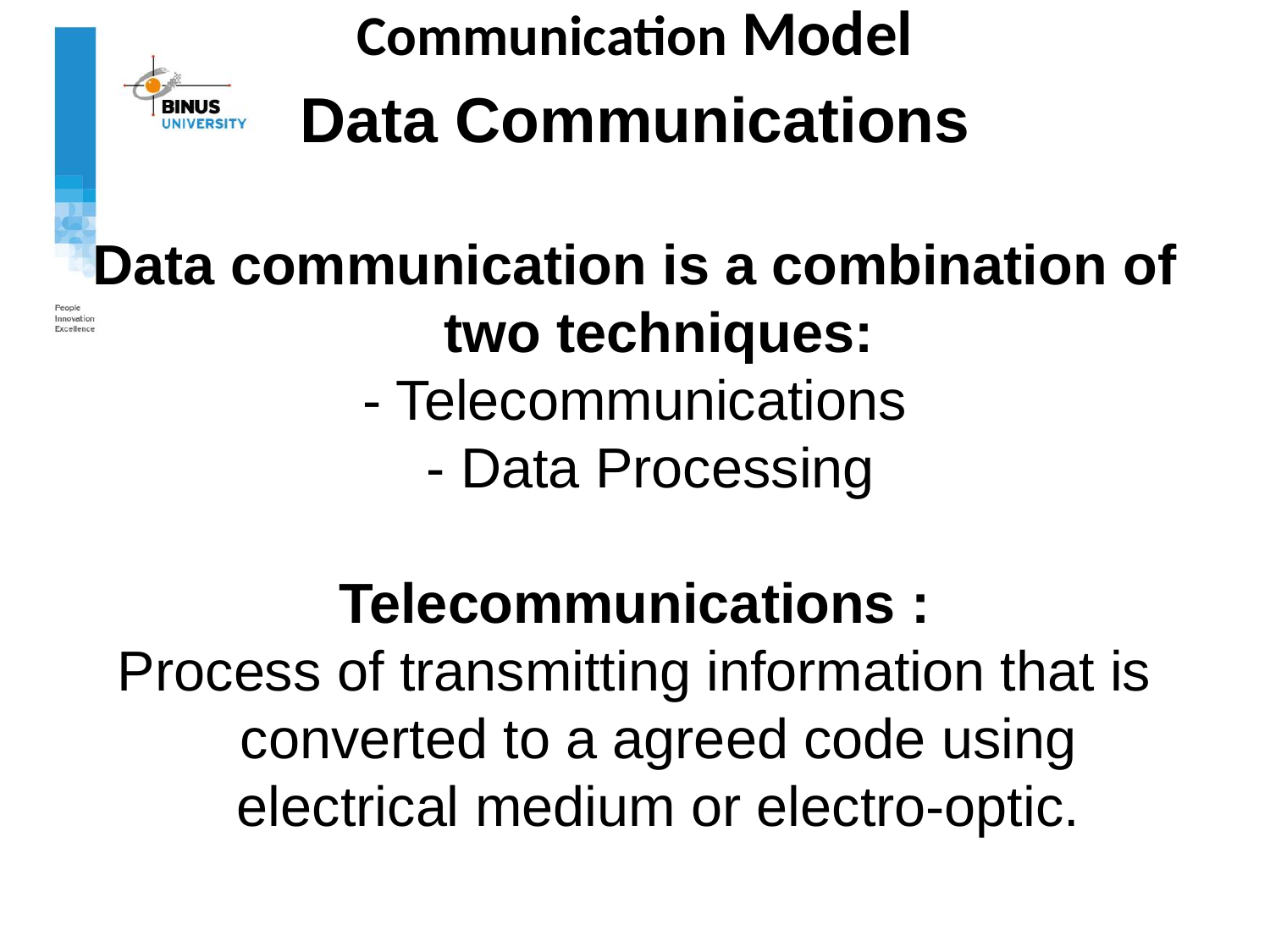

Communication Model
# Data Communications
Data communication is a combination of two techniques:
- Telecommunications
  - Data Processing

Telecommunications :
Process of transmitting information that is converted to a agreed code using electrical medium or electro-optic.